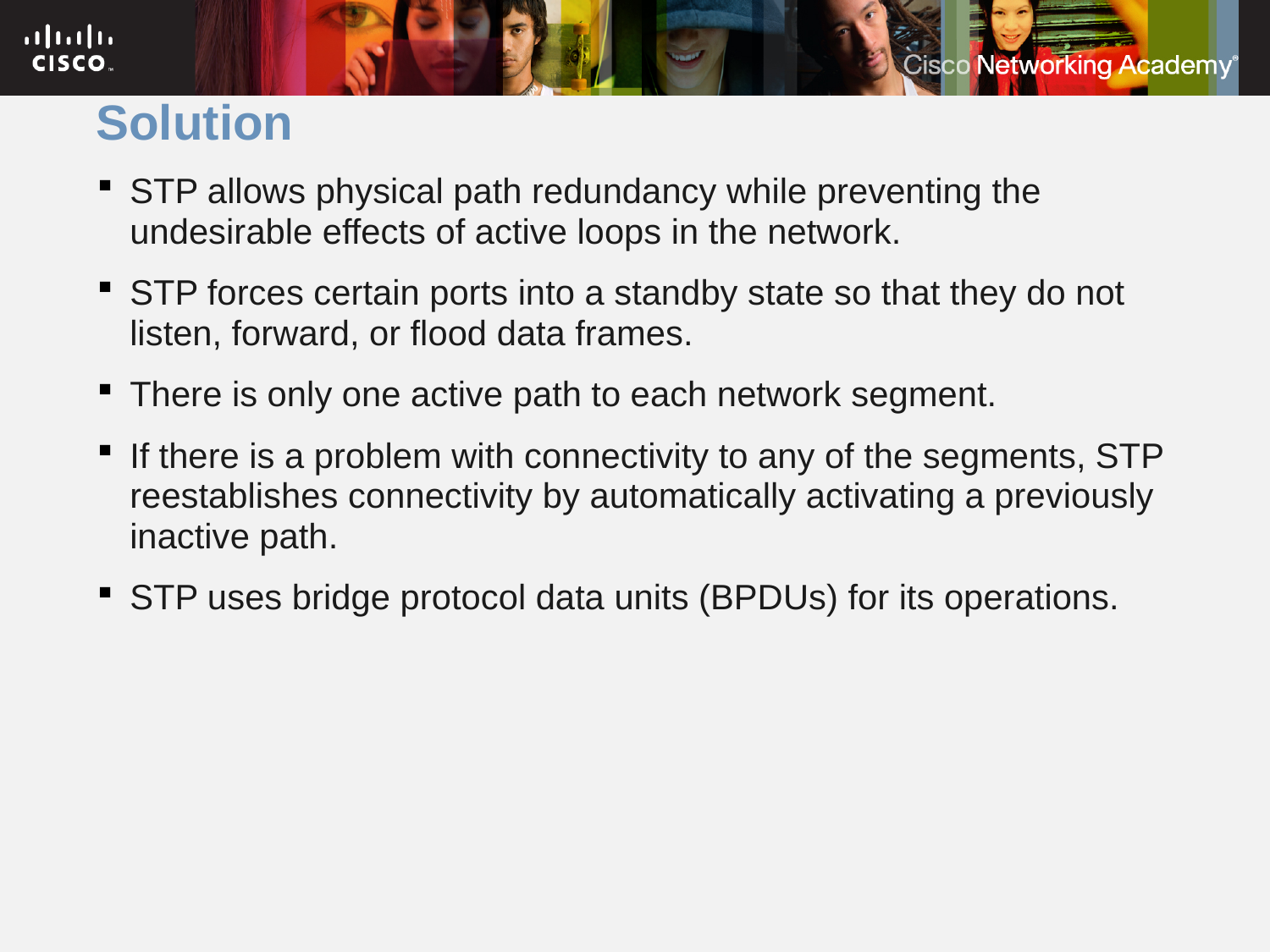

# Solution
STP allows physical path redundancy while preventing the undesirable effects of active loops in the network.
STP forces certain ports into a standby state so that they do not listen, forward, or flood data frames.
There is only one active path to each network segment.
If there is a problem with connectivity to any of the segments, STP reestablishes connectivity by automatically activating a previously inactive path.
STP uses bridge protocol data units (BPDUs) for its operations.